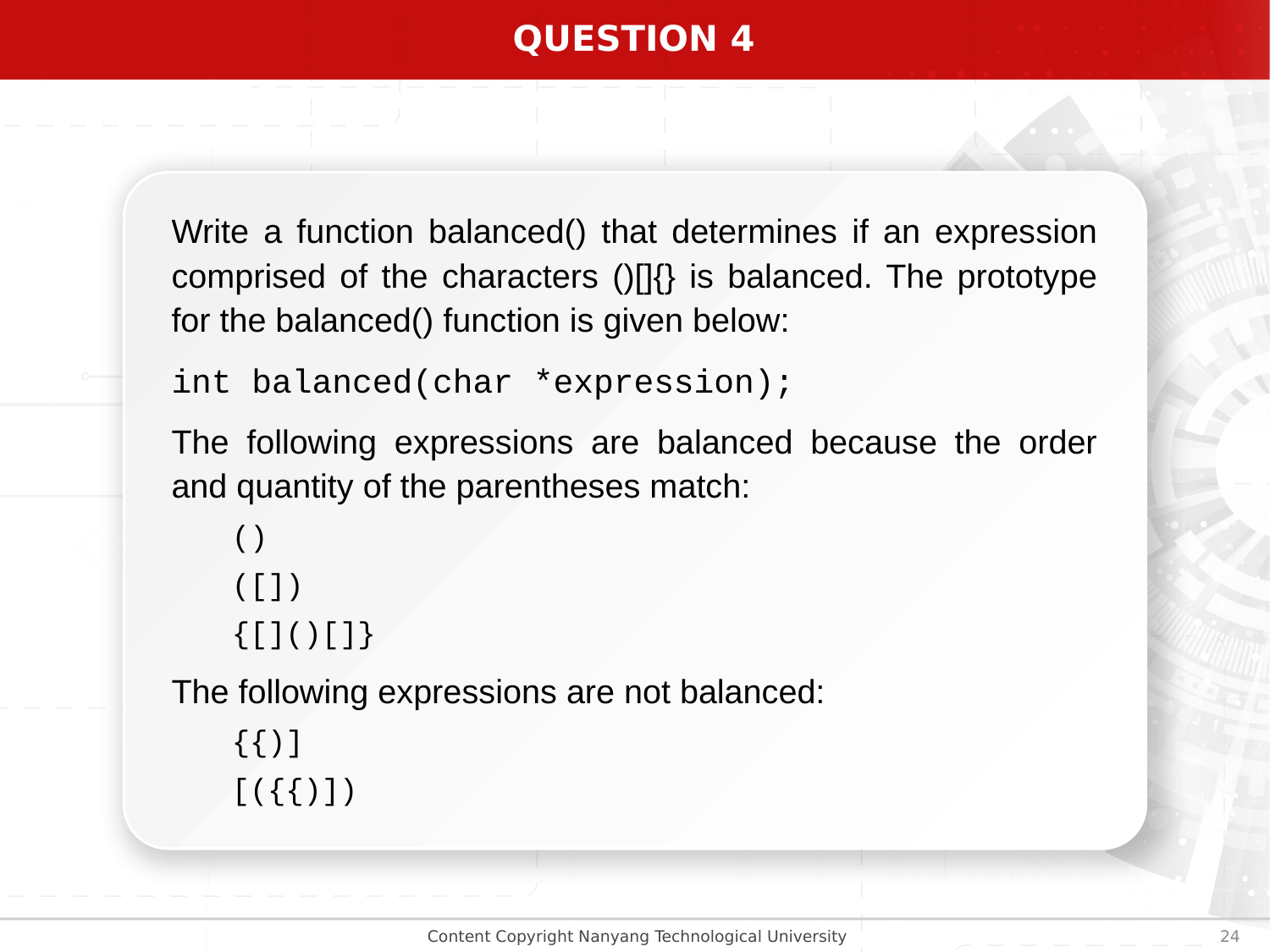

# Question 4
Write a function balanced() that determines if an expression comprised of the characters ()[]{} is balanced. The prototype for the balanced() function is given below:
int balanced(char *expression);
The following expressions are balanced because the order and quantity of the parentheses match:
()
([])
{[]()[]}
The following expressions are not balanced:
{{)]
[({{)])